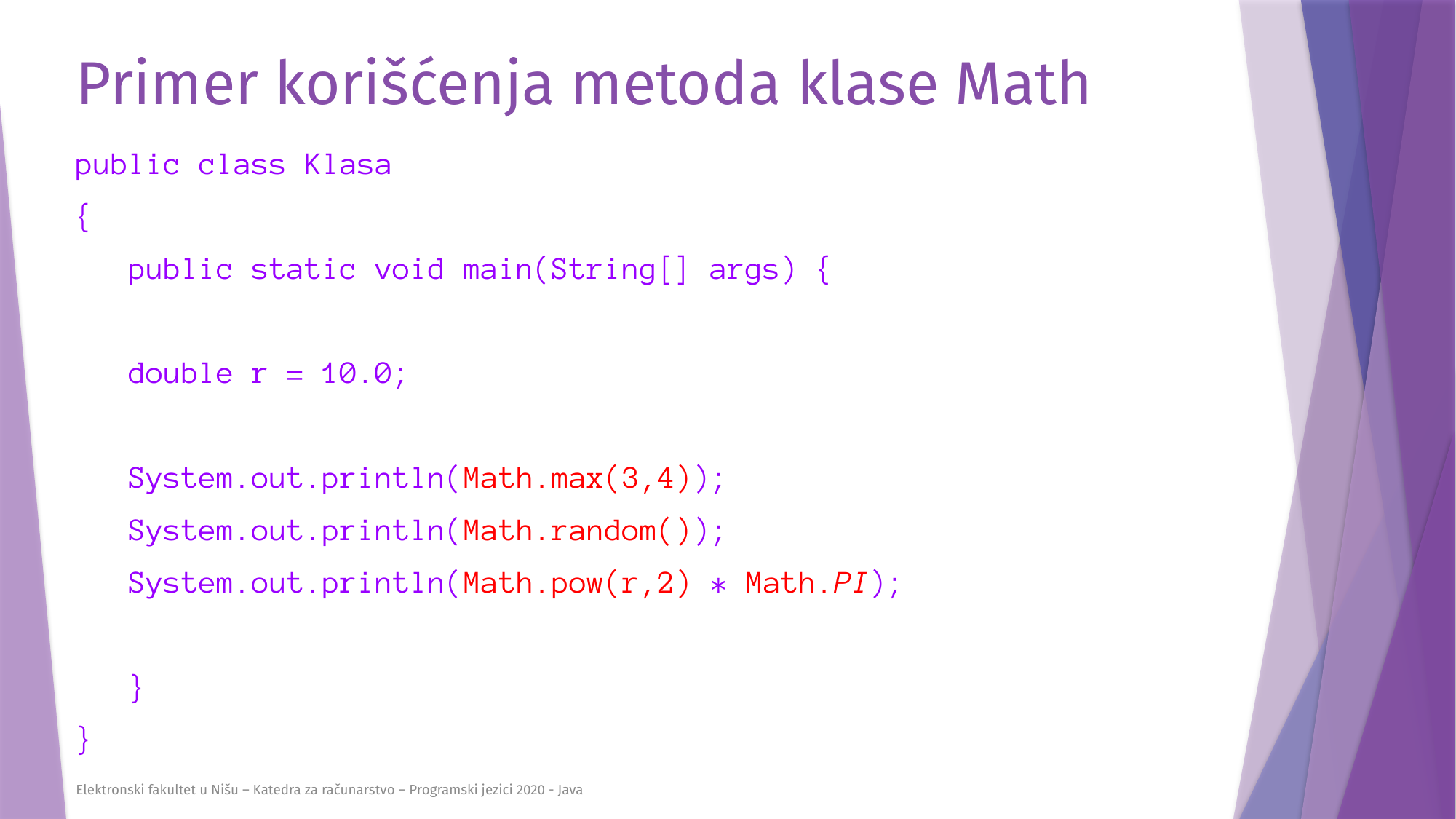

# Primer korišćenja metoda klase Math
public class Klasa
{
   public static void main(String[] args) {

   double r = 10.0;

   System.out.println(Math.max(3,4));
   System.out.println(Math.random());
   System.out.println(Math.pow(r,2) * Math.PI);

   }
}
Elektronski fakultet u Nišu – Katedra za računarstvo – Programski jezici 2020 - Java